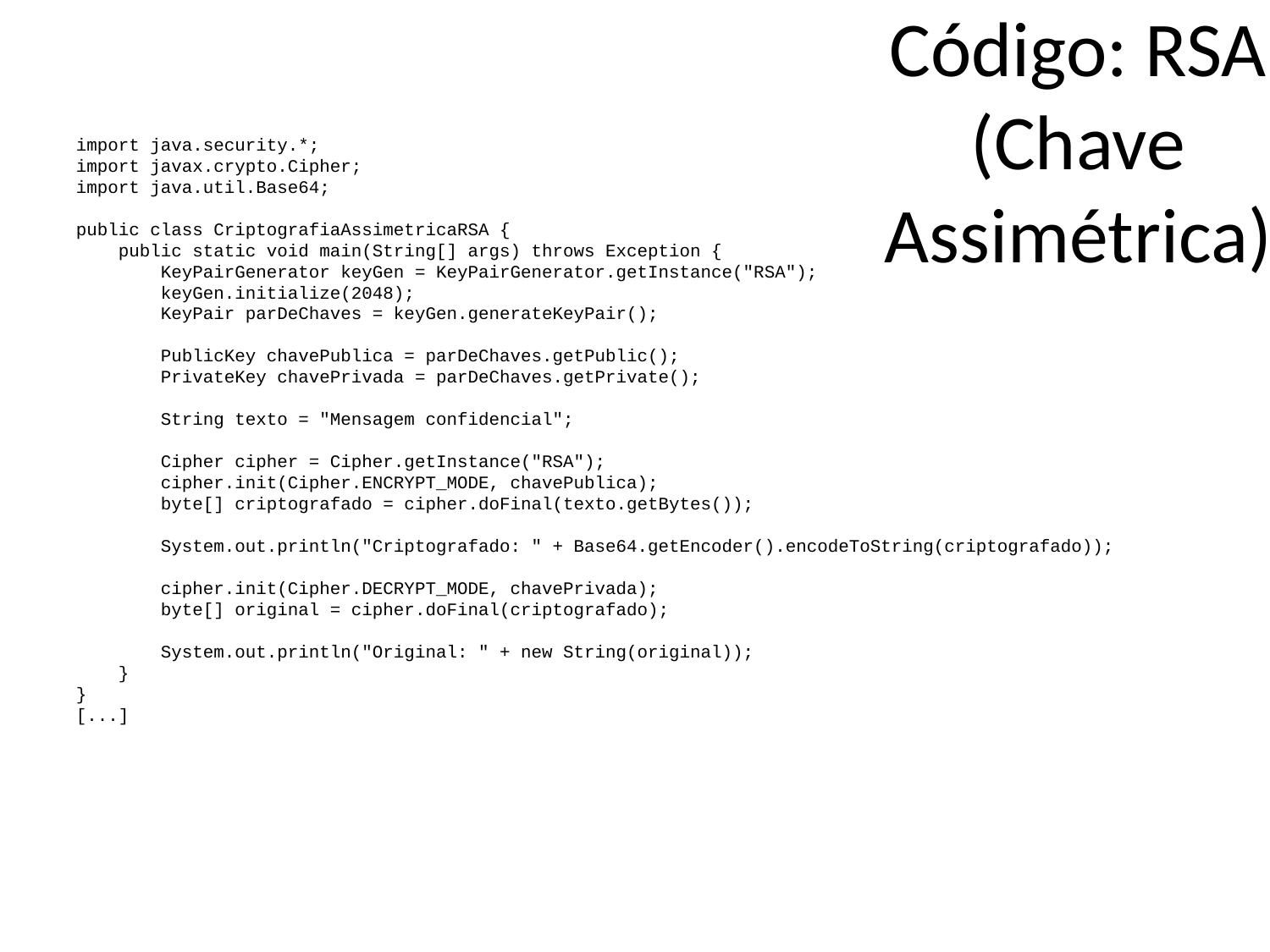

# Código: RSA (Chave Assimétrica)
import java.security.*;
import javax.crypto.Cipher;
import java.util.Base64;
public class CriptografiaAssimetricaRSA {
    public static void main(String[] args) throws Exception {
        KeyPairGenerator keyGen = KeyPairGenerator.getInstance("RSA");
        keyGen.initialize(2048);
        KeyPair parDeChaves = keyGen.generateKeyPair();
        PublicKey chavePublica = parDeChaves.getPublic();
        PrivateKey chavePrivada = parDeChaves.getPrivate();
        String texto = "Mensagem confidencial";
        Cipher cipher = Cipher.getInstance("RSA");
        cipher.init(Cipher.ENCRYPT_MODE, chavePublica);
        byte[] criptografado = cipher.doFinal(texto.getBytes());
        System.out.println("Criptografado: " + Base64.getEncoder().encodeToString(criptografado));
        cipher.init(Cipher.DECRYPT_MODE, chavePrivada);
        byte[] original = cipher.doFinal(criptografado);
        System.out.println("Original: " + new String(original));
    }
}
[...]